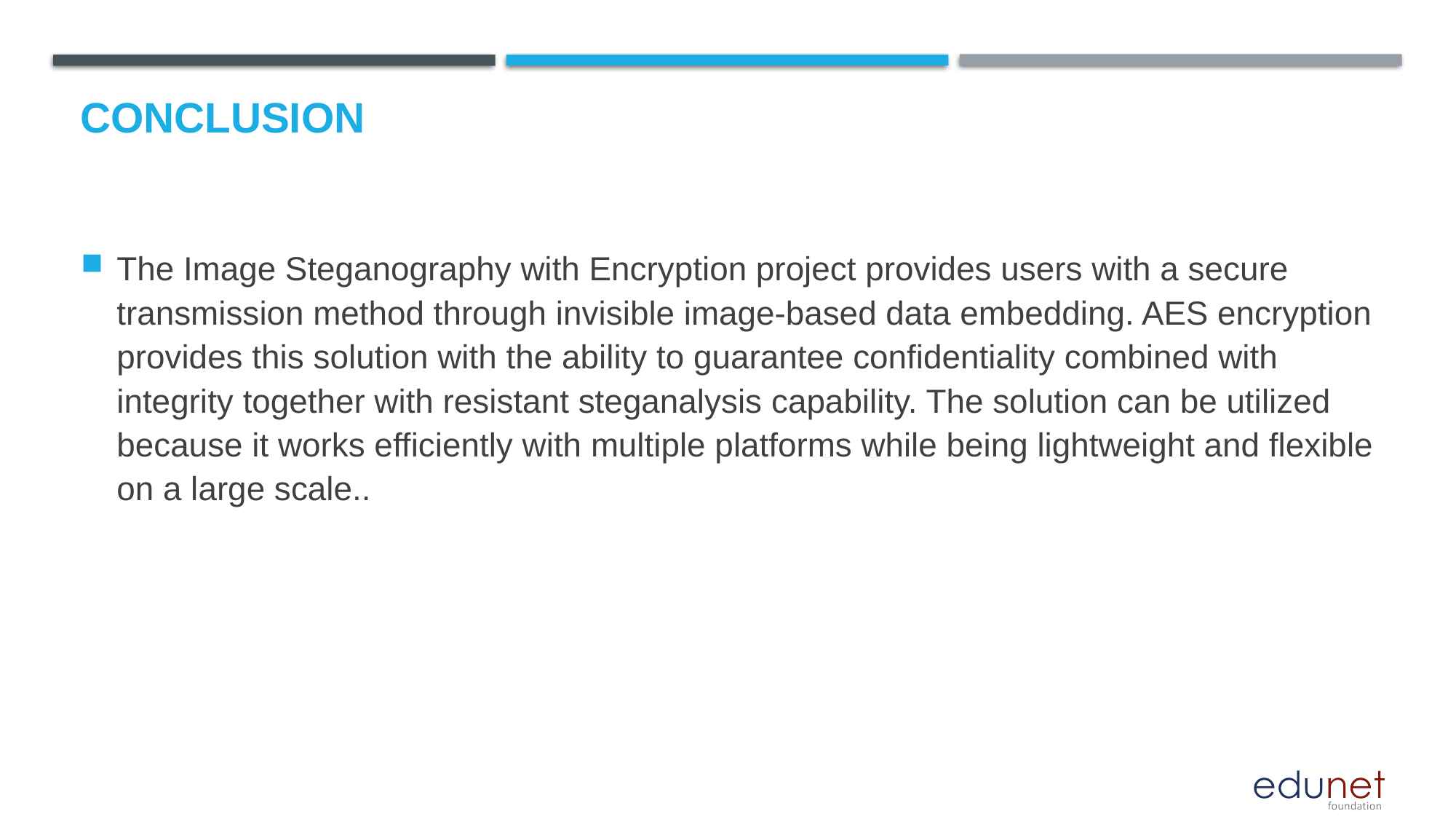

# Conclusion
The Image Steganography with Encryption project provides users with a secure transmission method through invisible image-based data embedding. AES encryption provides this solution with the ability to guarantee confidentiality combined with integrity together with resistant steganalysis capability. The solution can be utilized because it works efficiently with multiple platforms while being lightweight and flexible on a large scale..